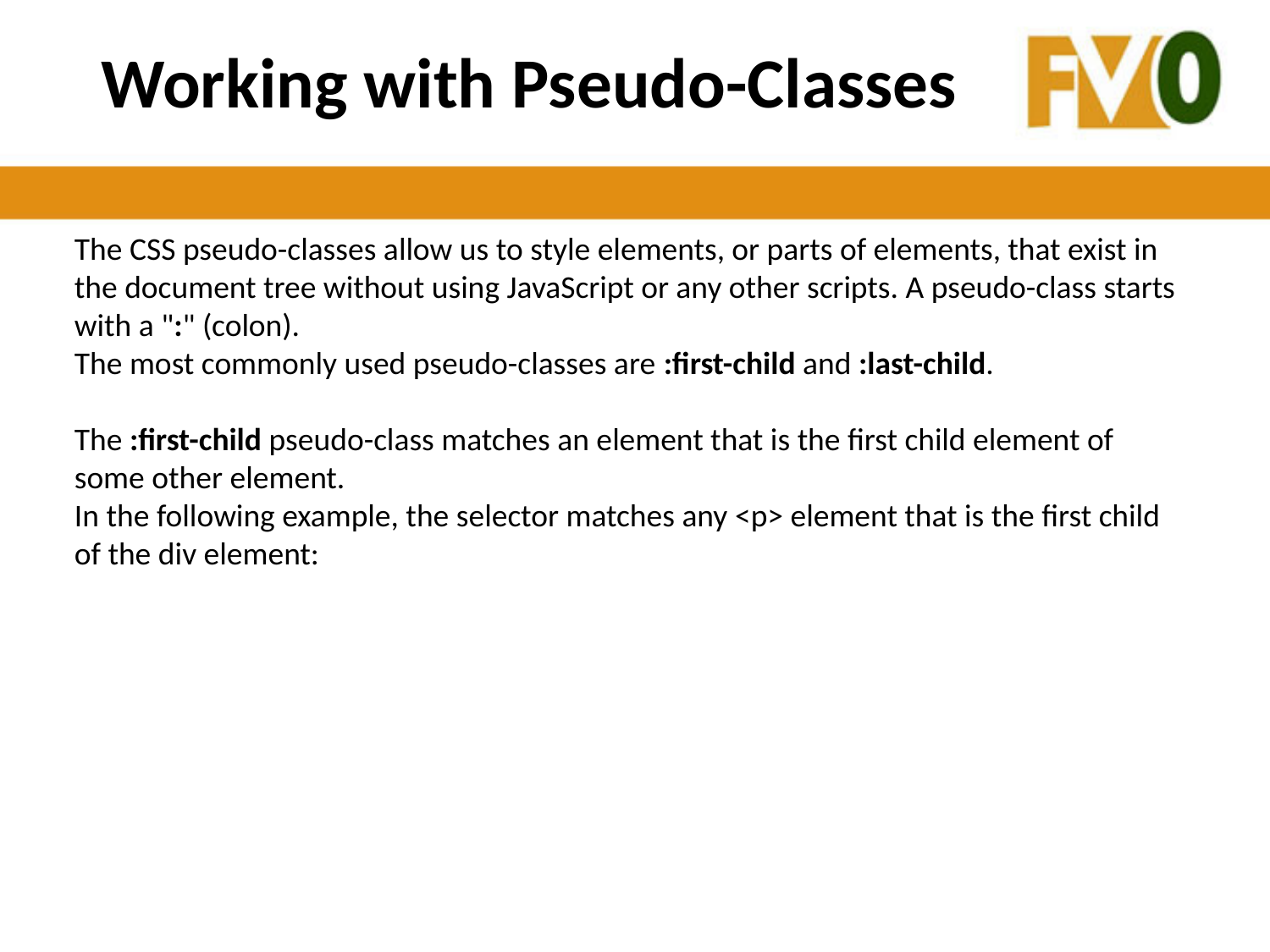

# Working with Pseudo-Classes
The CSS pseudo-classes allow us to style elements, or parts of elements, that exist in the document tree without using JavaScript or any other scripts. A pseudo-class starts with a ":" (colon).
The most commonly used pseudo-classes are :first-child and :last-child. 
The :first-child pseudo-class matches an element that is the first child element of some other element. 
In the following example, the selector matches any <p> element that is the first child of the div element: